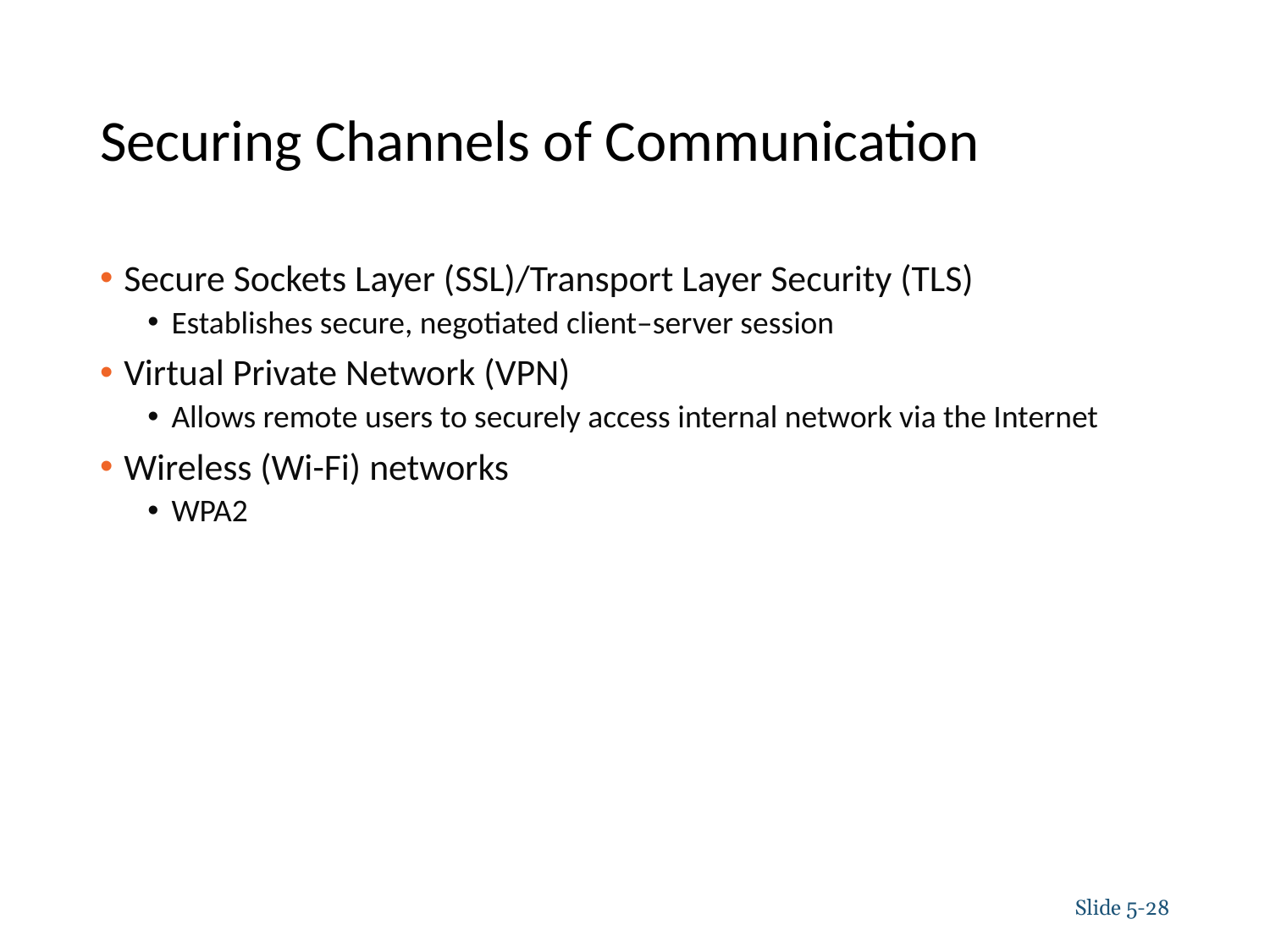

# Securing Channels of Communication
Secure Sockets Layer (SSL)/Transport Layer Security (TLS)
Establishes secure, negotiated client–server session
Virtual Private Network (VPN)
Allows remote users to securely access internal network via the Internet
Wireless (Wi-Fi) networks
WPA2
Slide 5-28